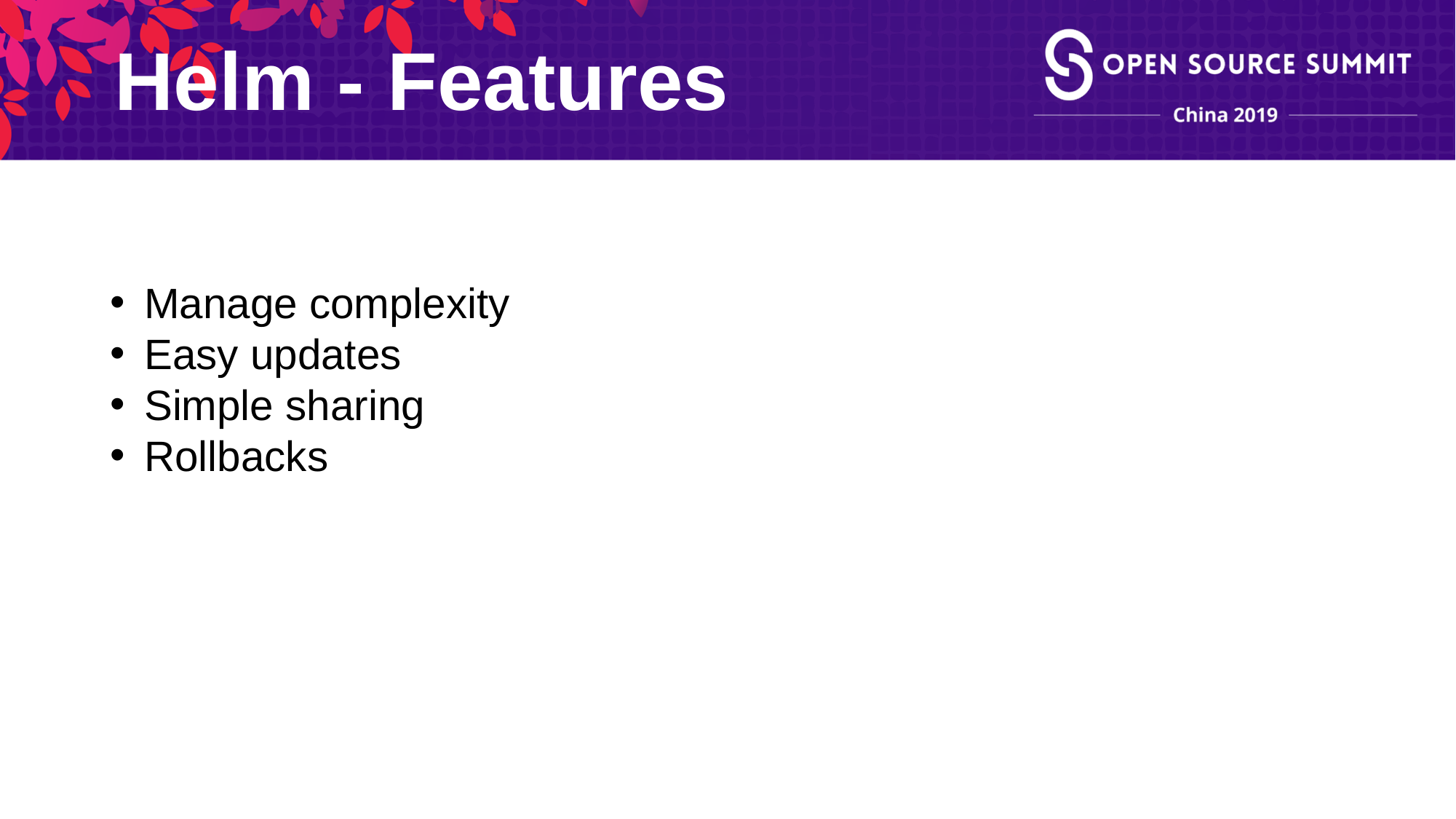

Helm - Features
Manage complexity
Easy updates
Simple sharing
Rollbacks